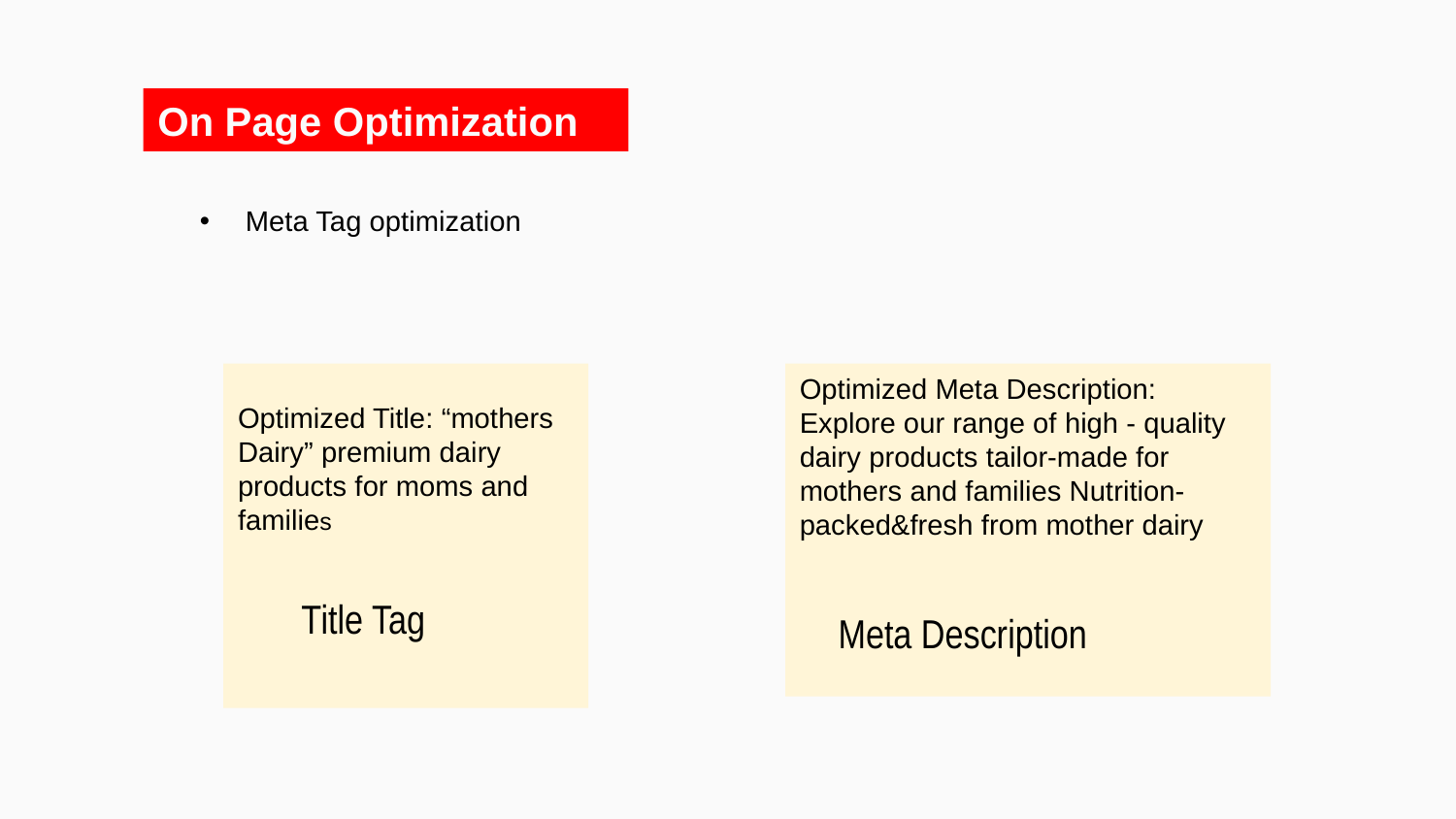

On Page Optimization
Meta Tag optimization

Optimized Title: “mothers Dairy” premium dairy products for moms and families

         Title Tag
Optimized Meta Description: Explore our range of high - quality dairy products tailor-made for mothers and families Nutrition-packed&fresh from mother dairy

     Meta Description